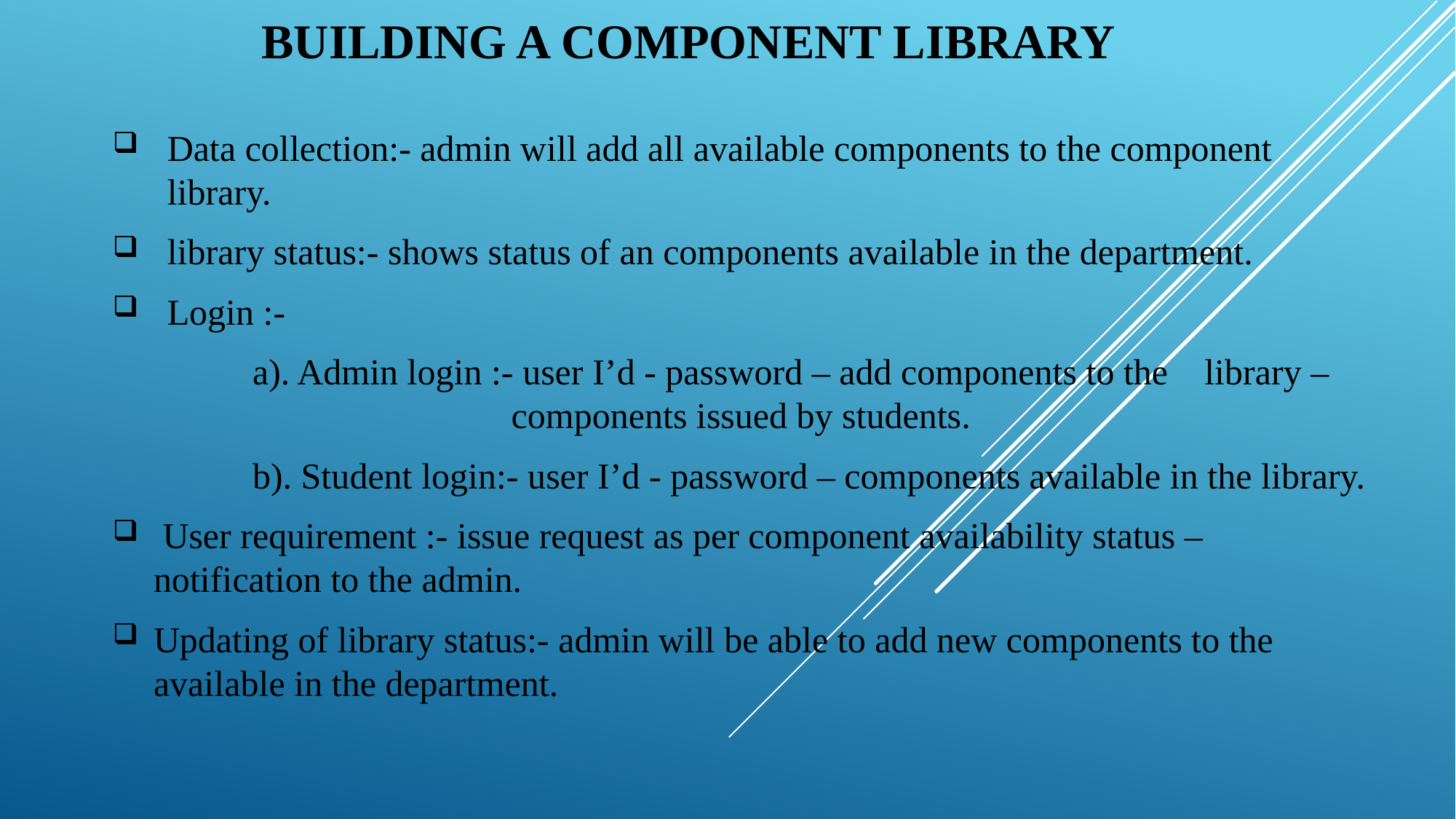

# Building a component library
Data collection:- admin will add all available components to the component library.
library status:- shows status of an components available in the department.
Login :-
           a). Admin login :- user I’d - password – add components to the    library – components issued by students.
               b). Student login:- user I’d - password – components available in the library.
 User requirement :- issue request as per component availability status – notification to the admin.
Updating of library status:- admin will be able to add new components to the available in the department.